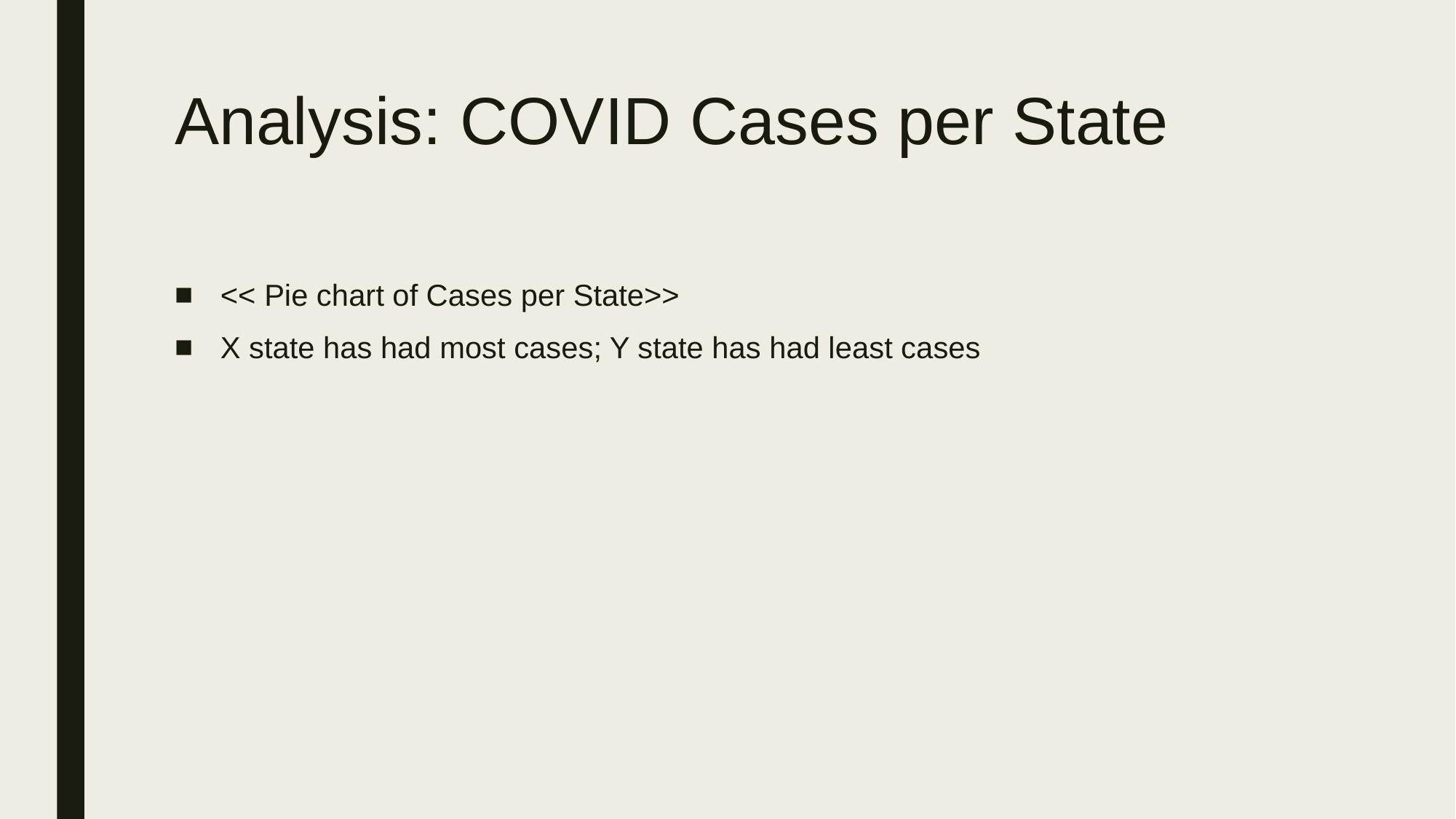

# Analysis: COVID Cases per State
<< Pie chart of Cases per State>>
X state has had most cases; Y state has had least cases